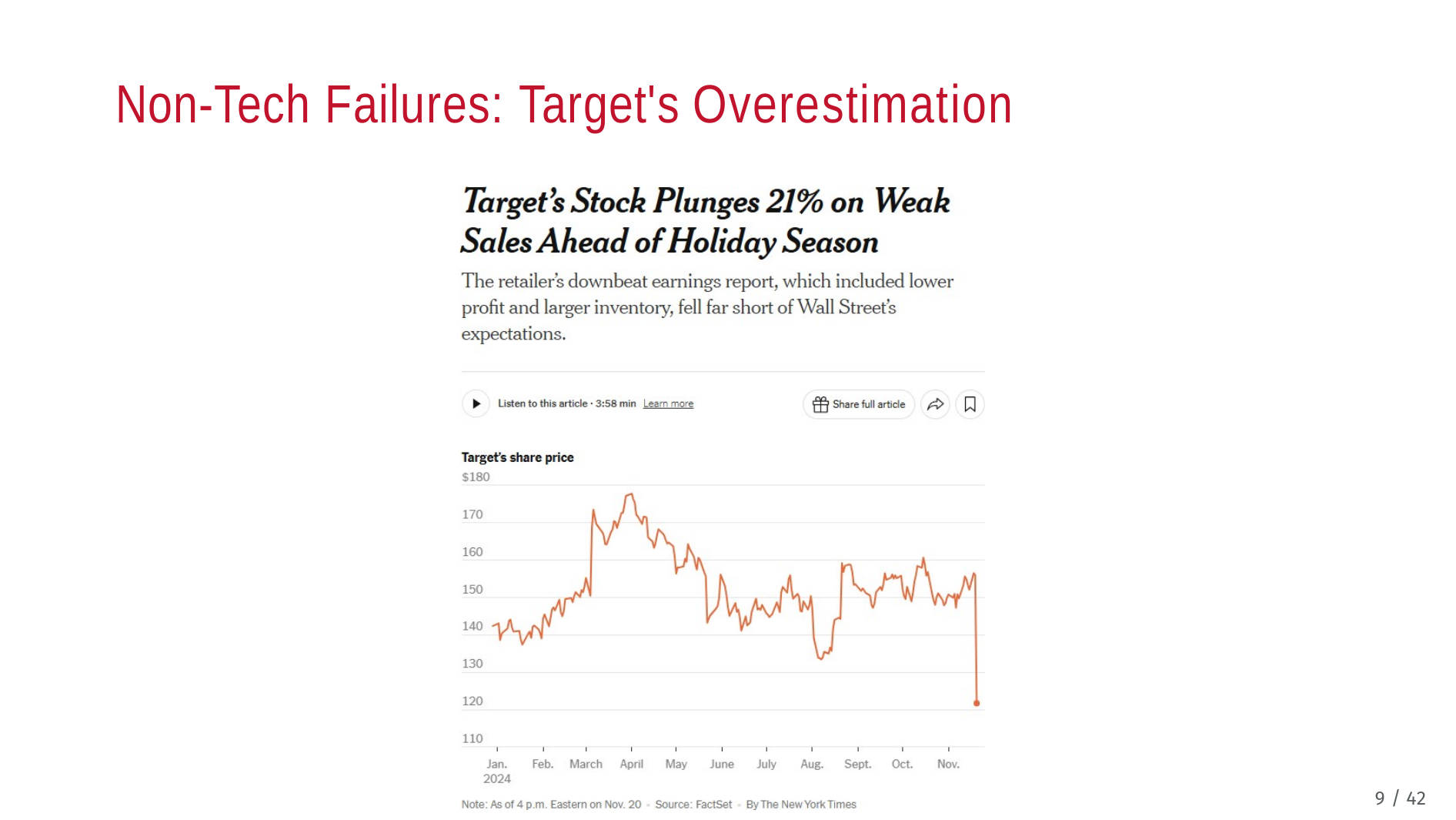

# Non-Tech Failures: Target's Overestimation

9 / 42